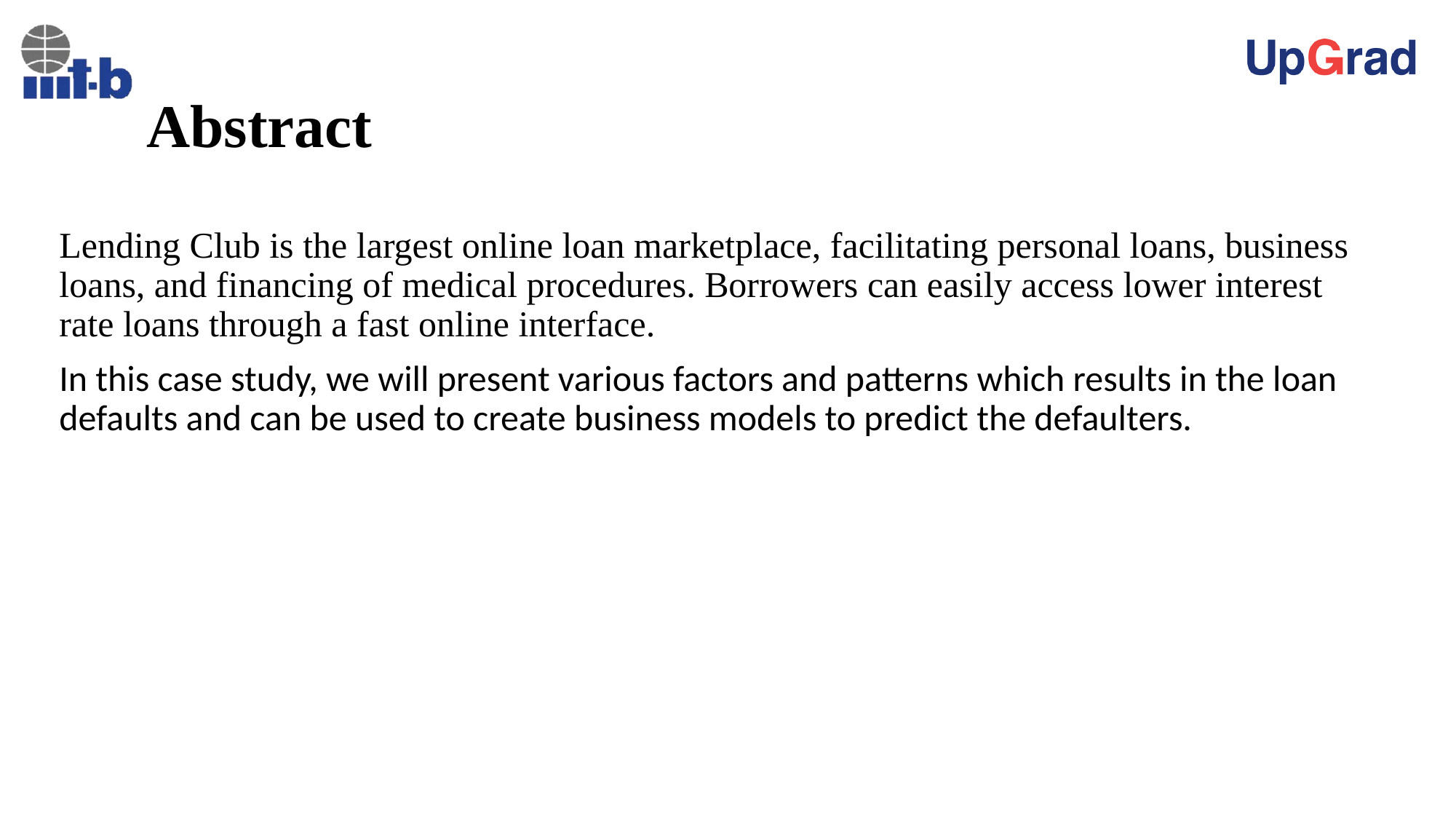

# Abstract
Lending Club is the largest online loan marketplace, facilitating personal loans, business loans, and financing of medical procedures. Borrowers can easily access lower interest rate loans through a fast online interface.
In this case study, we will present various factors and patterns which results in the loan defaults and can be used to create business models to predict the defaulters.